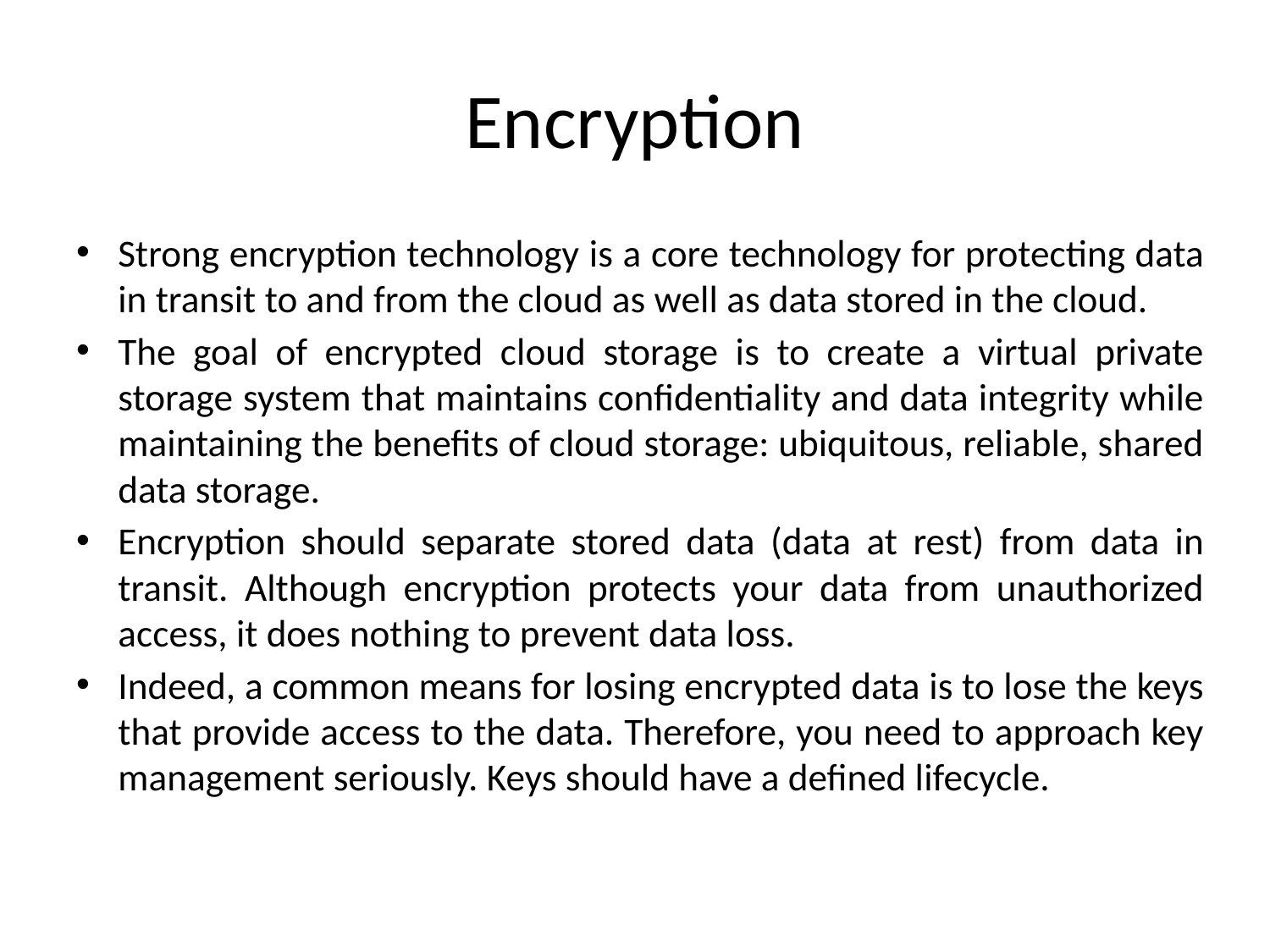

# Encryption
Strong encryption technology is a core technology for protecting data in transit to and from the cloud as well as data stored in the cloud.
The goal of encrypted cloud storage is to create a virtual private storage system that maintains confidentiality and data integrity while maintaining the benefits of cloud storage: ubiquitous, reliable, shared data storage.
Encryption should separate stored data (data at rest) from data in transit. Although encryption protects your data from unauthorized access, it does nothing to prevent data loss.
Indeed, a common means for losing encrypted data is to lose the keys that provide access to the data. Therefore, you need to approach key management seriously. Keys should have a defined lifecycle.